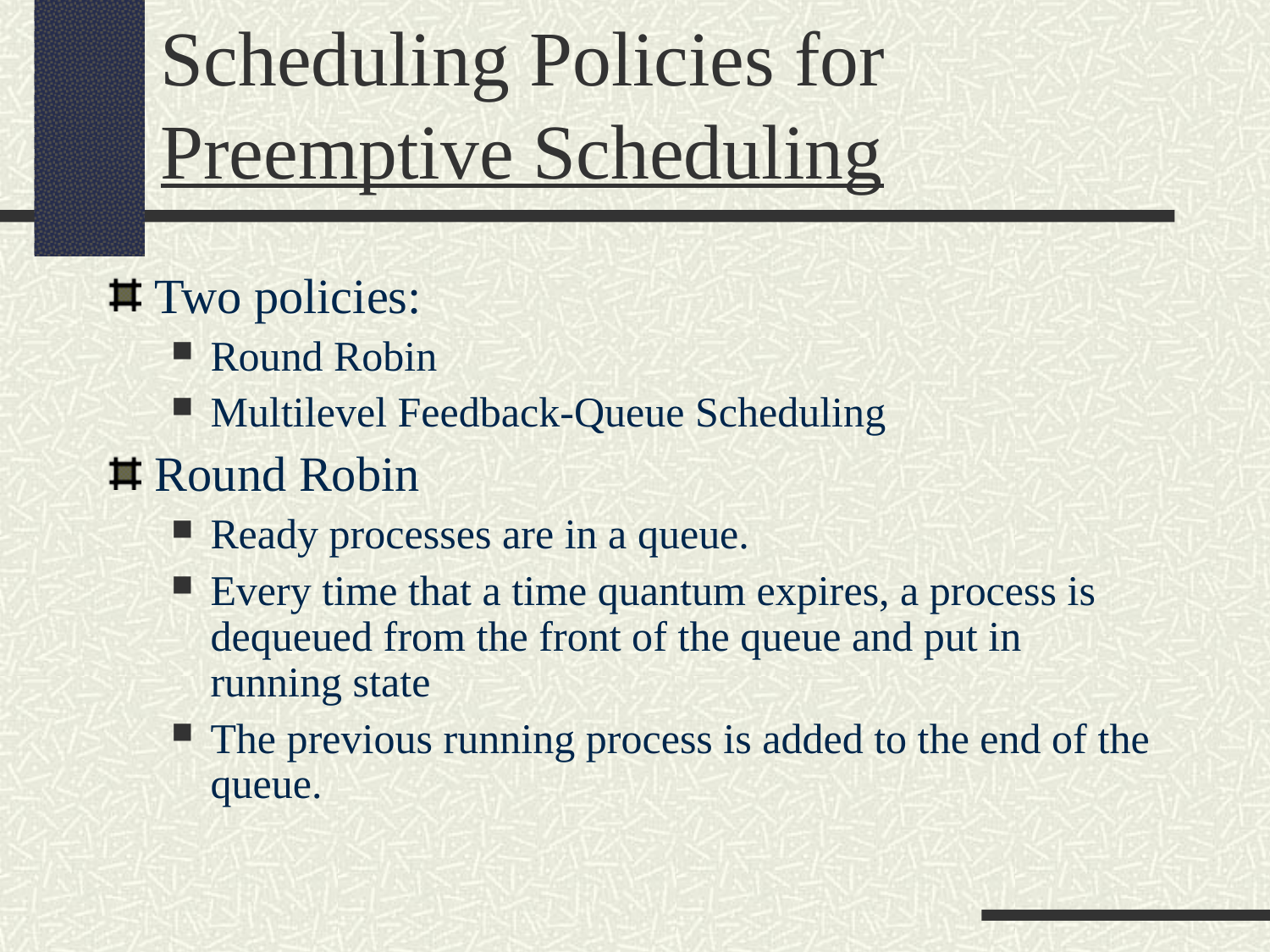

Scheduling Policies for Preemptive Scheduling
Two policies:
Round Robin
Multilevel Feedback-Queue Scheduling
Round Robin
Ready processes are in a queue.
Every time that a time quantum expires, a process is dequeued from the front of the queue and put in running state
The previous running process is added to the end of the queue.